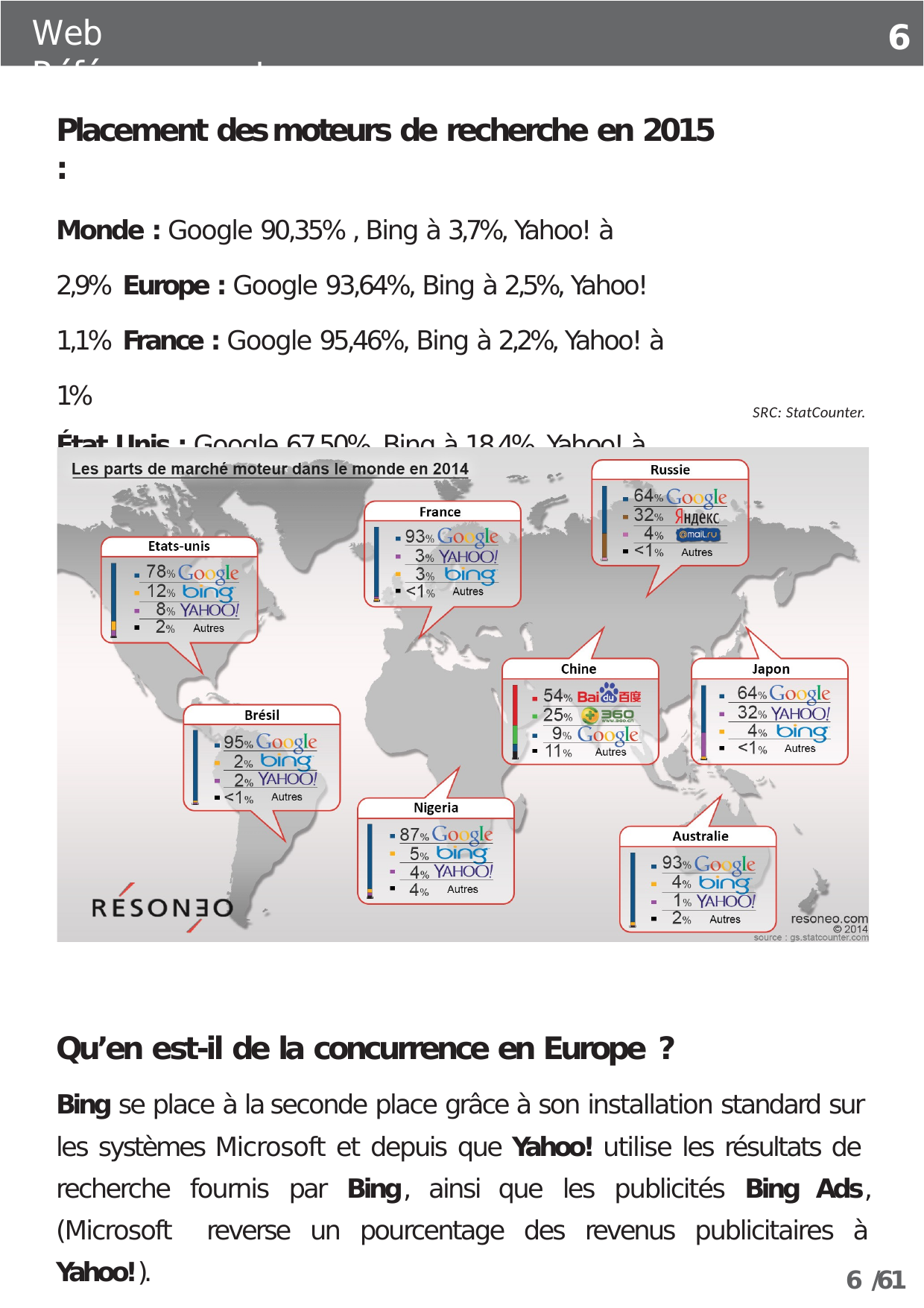

Web Référencement
6
Placement des moteurs de recherche en 2015 :
Monde : Google 90,35% , Bing à 3,7%, Yahoo! à 2,9%  Europe : Google 93,64%, Bing à 2,5%, Yahoo! 1,1%  France : Google 95,46%, Bing à 2,2%, Yahoo! à 1%
État Unis : Google 67,50%, Bing à 18,4%, Yahoo! à 10,3%
SRC: StatCounter.

Qu’en est-il de la concurrence en Europe ?
Bing se place à la seconde place grâce à son installation standard sur  les systèmes Microsoft et depuis que Yahoo! utilise les résultats de  recherche fournis par Bing, ainsi que les publicités Bing Ads, (Microsoft  reverse un pourcentage des revenus publicitaires à Yahoo!).
6 /61